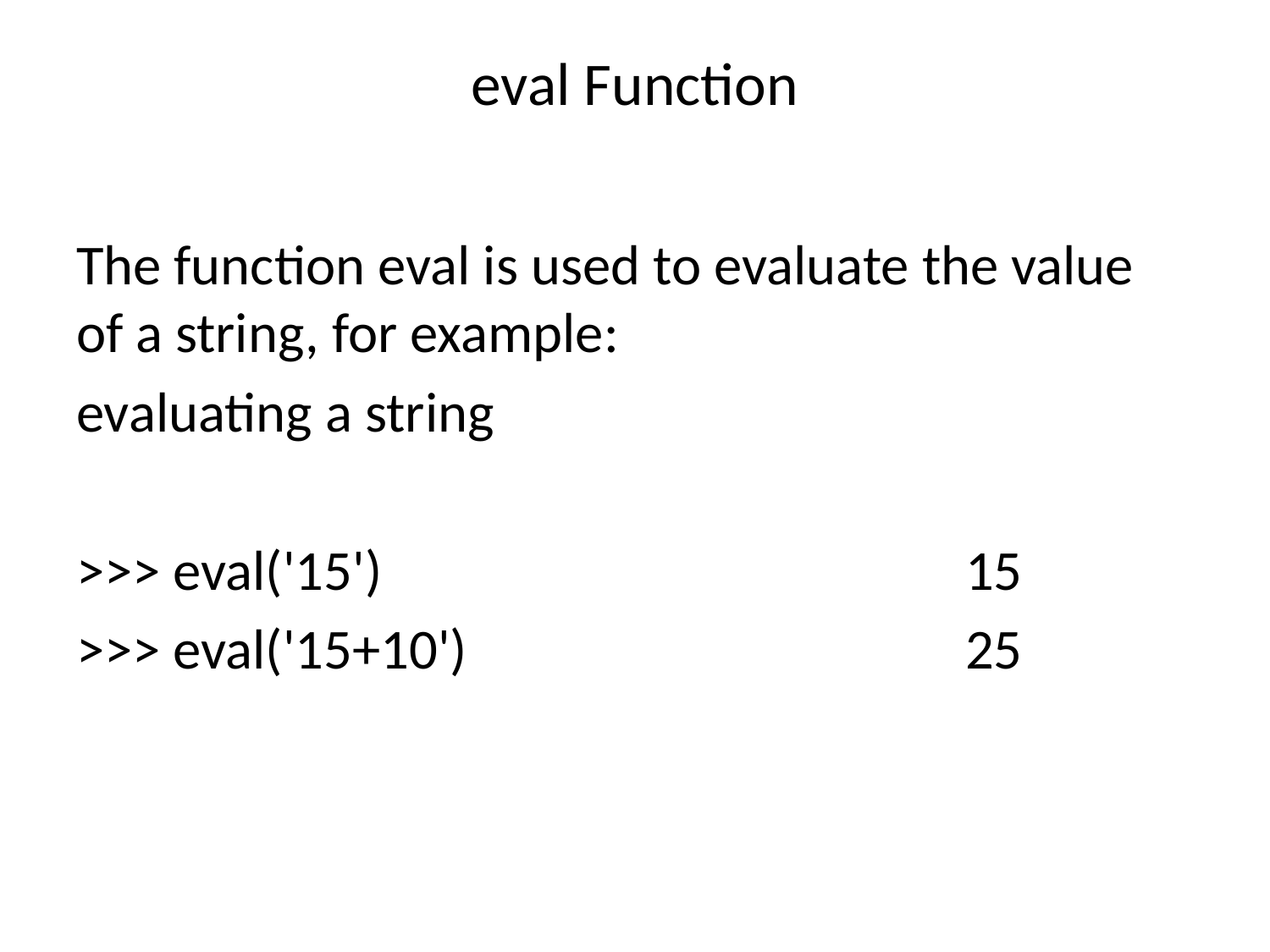

# eval Function
The function eval is used to evaluate the value of a string, for example:
evaluating a string

>>> eval('15') 					15
>>> eval('15+10') 				25